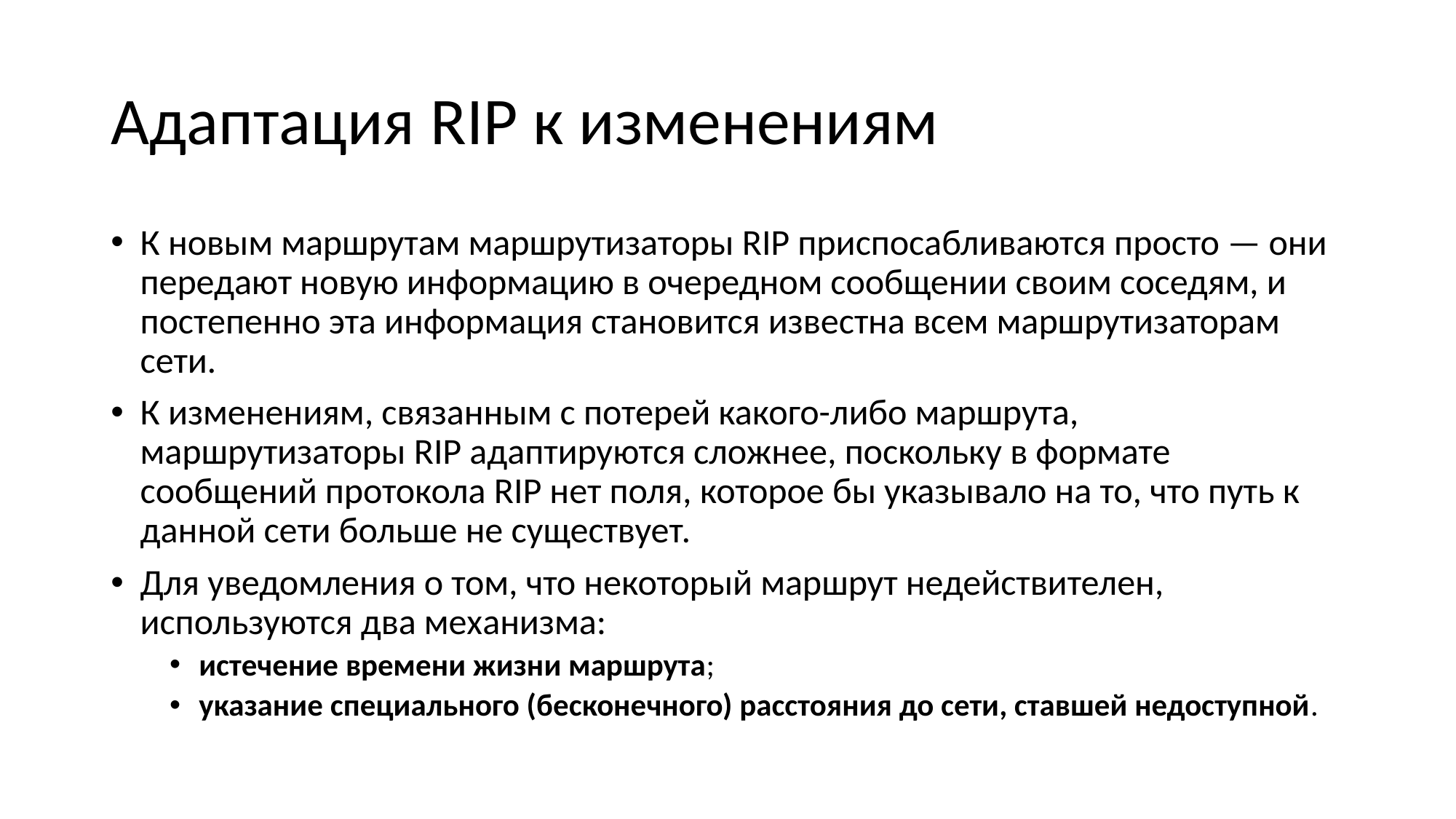

# Адаптация RIP к изменениям
К новым маршрутам маршрутизаторы RIP приспосабливаются просто — они передают новую информацию в очередном сообщении своим соседям, и постепенно эта информация становится известна всем маршрутизаторам сети.
К изменениям, связанным с потерей какого-либо маршрута, маршрутизаторы RIP адаптируются сложнее, поскольку в формате сообщений протокола RIP нет поля, которое бы указывало на то, что путь к данной сети больше не существует.
Для уведомления о том, что некоторый маршрут недействителен, используются два механизма:
истечение времени жизни маршрута;
указание специального (бесконечного) расстояния до сети, ставшей недоступной.